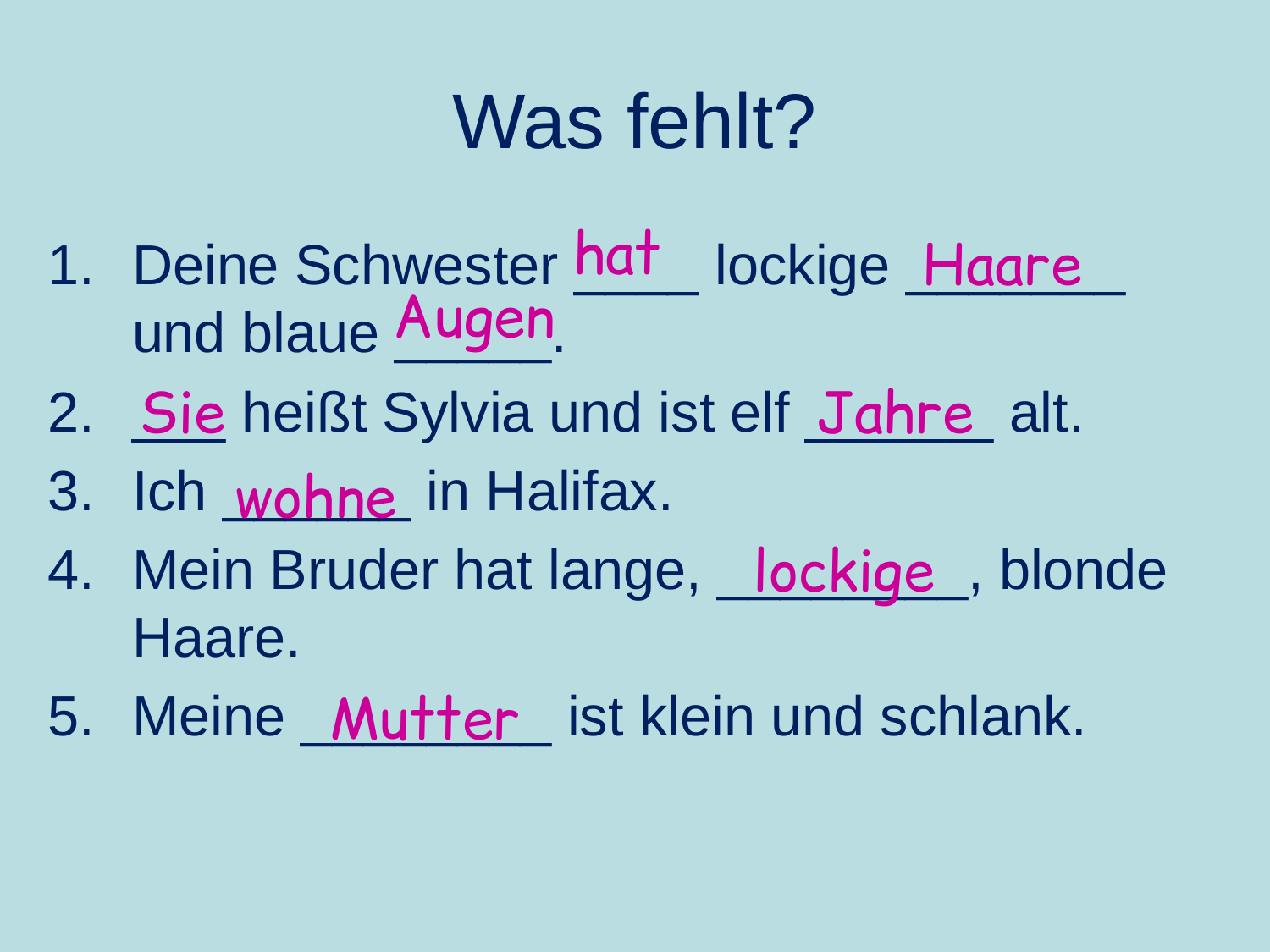

# Was fehlt?
hat
Deine Schwester ____ lockige _______ und blaue _____.
___ heißt Sylvia und ist elf ______ alt.
Ich ______ in Halifax.
Mein Bruder hat lange, ________, blonde Haare.
Meine ________ ist klein und schlank.
Haare
Augen
Sie
Jahre
wohne
lockige
Mutter